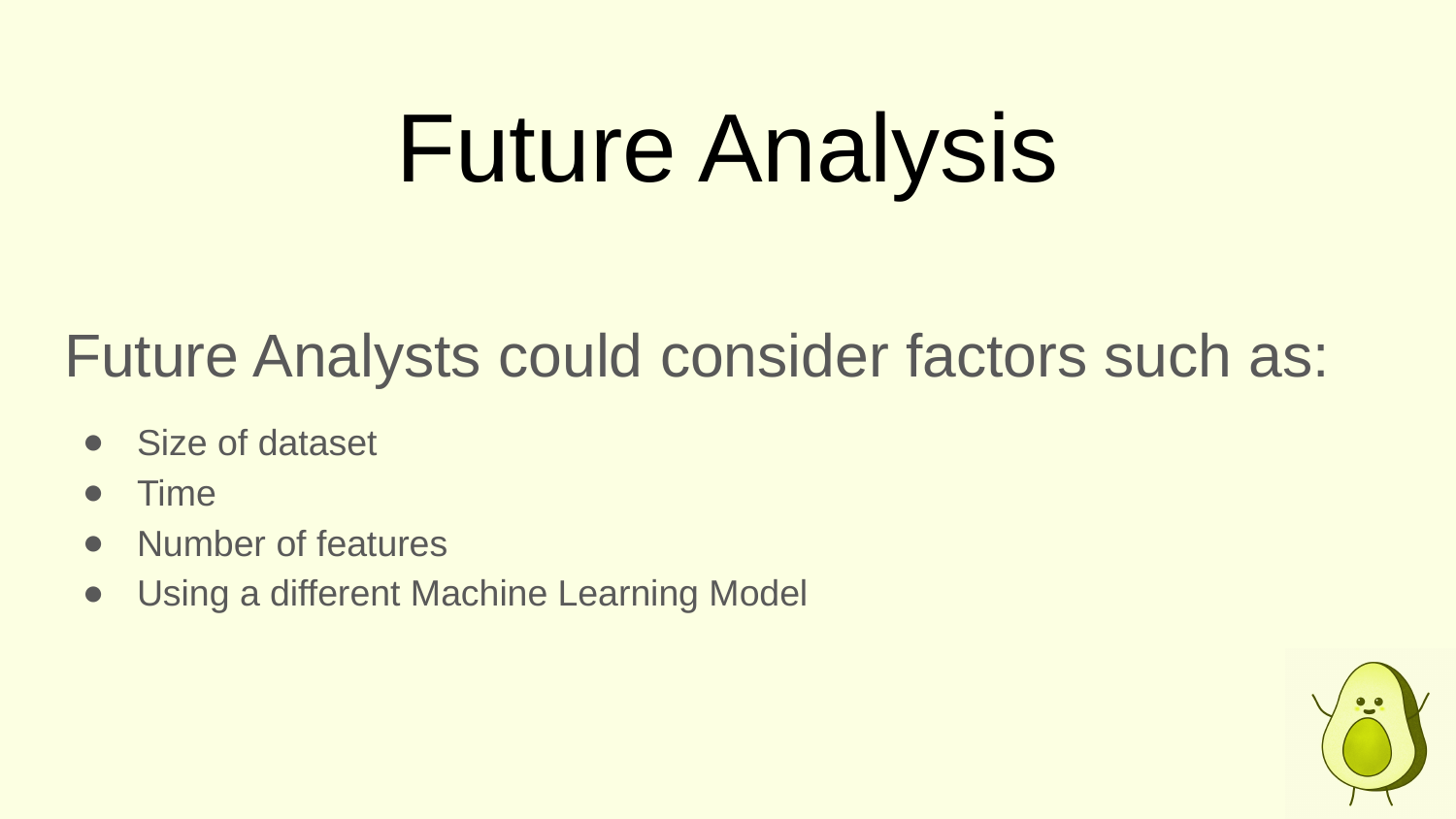

# Future Analysis
Future Analysts could consider factors such as:
Size of dataset
Time
Number of features
Using a different Machine Learning Model